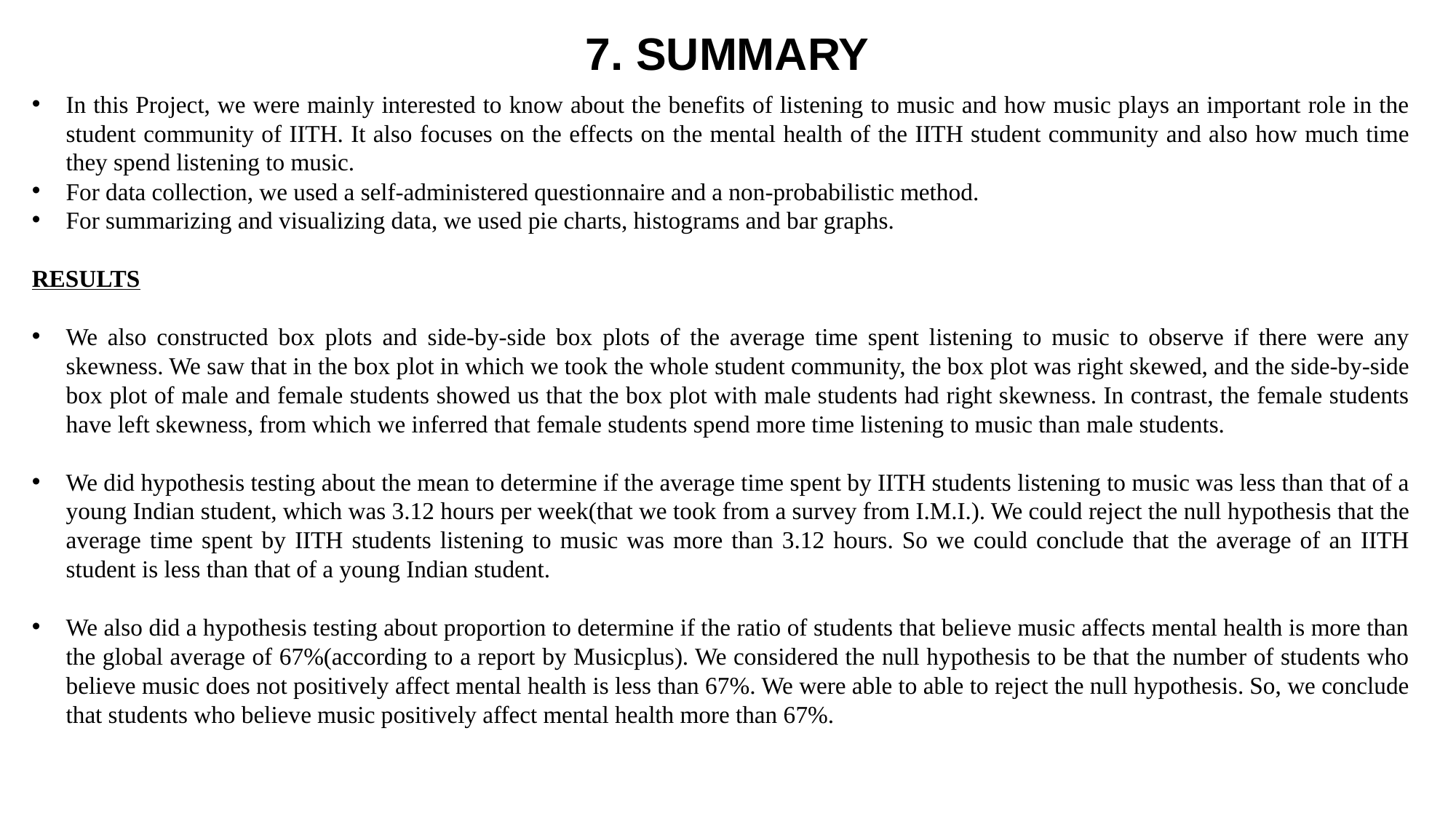

# 7. SUMMARY
In this Project, we were mainly interested to know about the benefits of listening to music and how music plays an important role in the student community of IITH. It also focuses on the effects on the mental health of the IITH student community and also how much time they spend listening to music.
For data collection, we used a self-administered questionnaire and a non-probabilistic method.
For summarizing and visualizing data, we used pie charts, histograms and bar graphs.

RESULTS

We also constructed box plots and side-by-side box plots of the average time spent listening to music to observe if there were any skewness. We saw that in the box plot in which we took the whole student community, the box plot was right skewed, and the side-by-side box plot of male and female students showed us that the box plot with male students had right skewness. In contrast, the female students have left skewness, from which we inferred that female students spend more time listening to music than male students.

We did hypothesis testing about the mean to determine if the average time spent by IITH students listening to music was less than that of a young Indian student, which was 3.12 hours per week(that we took from a survey from I.M.I.). We could reject the null hypothesis that the average time spent by IITH students listening to music was more than 3.12 hours. So we could conclude that the average of an IITH student is less than that of a young Indian student.

We also did a hypothesis testing about proportion to determine if the ratio of students that believe music affects mental health is more than the global average of 67%(according to a report by Musicplus). We considered the null hypothesis to be that the number of students who believe music does not positively affect mental health is less than 67%. We were able to able to reject the null hypothesis. So, we conclude that students who believe music positively affect mental health more than 67%.